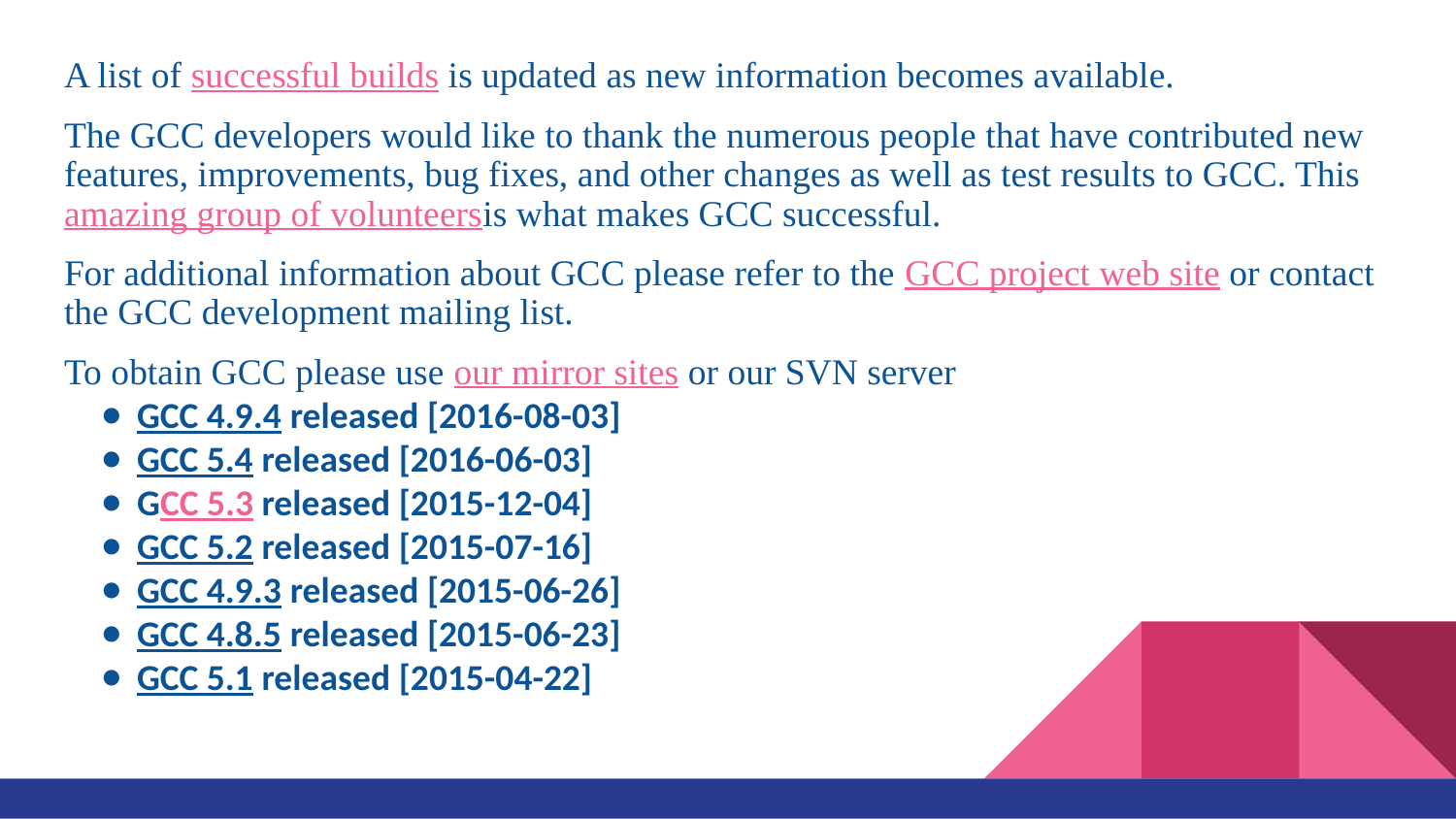

A list of successful builds is updated as new information becomes available.
The GCC developers would like to thank the numerous people that have contributed new features, improvements, bug fixes, and other changes as well as test results to GCC. This amazing group of volunteersis what makes GCC successful.
For additional information about GCC please refer to the GCC project web site or contact the GCC development mailing list.
To obtain GCC please use our mirror sites or our SVN server
GCC 4.9.4 released [2016-08-03]
GCC 5.4 released [2016-06-03]
GCC 5.3 released [2015-12-04]
GCC 5.2 released [2015-07-16]
GCC 4.9.3 released [2015-06-26]
GCC 4.8.5 released [2015-06-23]
GCC 5.1 released [2015-04-22]